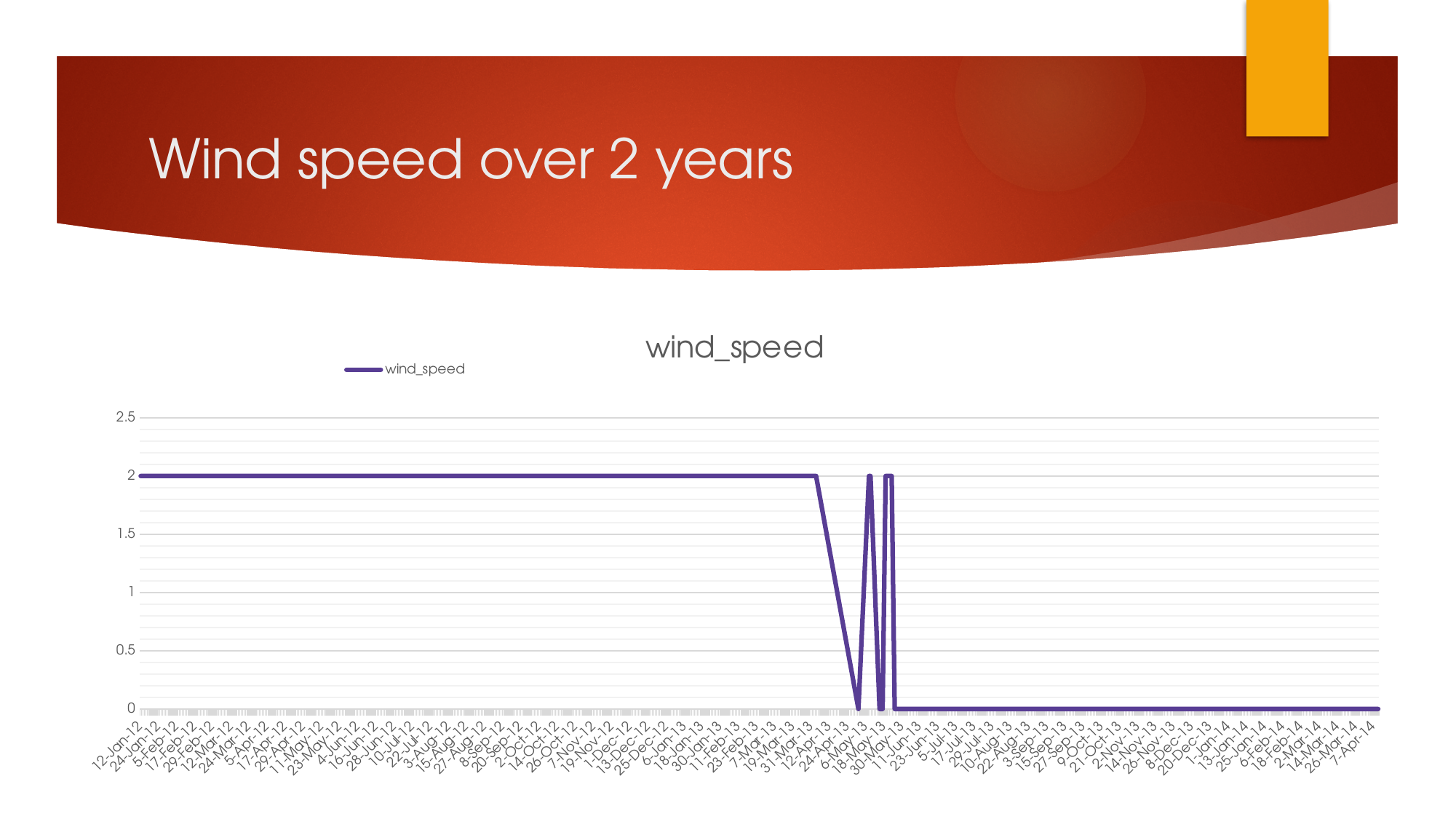

# Wind speed over 2 years

### Chart:

| Category | wind_speed |
|---|---|
| 41739 | 0.0 |
| 41736 | 0.0 |
| 41735 | 0.0 |
| 41732 | 0.0 |
| 41730 | 0.0 |
| 41729 | 0.0 |
| 41728 | 0.0 |
| 41725 | 0.0 |
| 41724 | 0.0 |
| 41723 | 0.0 |
| 41739 | 0.0 |
| 41736 | 0.0 |
| 41735 | 0.0 |
| 41732 | 0.0 |
| 41730 | 0.0 |
| 41729 | 0.0 |
| 41728 | 0.0 |
| 41725 | 0.0 |
| 41724 | 0.0 |
| 41723 | 0.0 |
| 41703 | 0.0 |
| 41702 | 0.0 |
| 41701 | 0.0 |
| 41700 | 0.0 |
| 41696 | 0.0 |
| 41695 | 0.0 |
| 41694 | 0.0 |
| 41691 | 0.0 |
| 41690 | 0.0 |
| 41689 | 0.0 |
| 41686 | 0.0 |
| 41683 | 0.0 |
| 41679 | 0.0 |
| 41678 | 0.0 |
| 41676 | 0.0 |
| 41675 | 0.0 |
| 41673 | 0.0 |
| 41671 | 0.0 |
| 41669 | 0.0 |
| 41668 | 0.0 |
| 41667 | 0.0 |
| 41666 | 0.0 |
| 41663 | 0.0 |
| 41662 | 0.0 |
| 41661 | 0.0 |
| 41660 | 0.0 |
| 41658 | 0.0 |
| 41654 | 0.0 |
| 41651 | 0.0 |
| 41648 | 0.0 |
| 41647 | 0.0 |
| 41645 | 0.0 |
| 41644 | 0.0 |
| 41641 | 0.0 |
| 41640 | 0.0 |
| 41629 | 0.0 |
| 41626 | 0.0 |
| 41617 | 0.0 |
| 41616 | 0.0 |
| 41613 | 0.0 |
| 41612 | 0.0 |
| 41608 | 0.0 |
| 41603 | 0.0 |
| 41601 | 0.0 |
| 41595 | 0.0 |
| 41582 | 0.0 |
| 41578 | 0.0 |
| 41577 | 0.0 |
| 41576 | 0.0 |
| 41575 | 0.0 |
| 41574 | 0.0 |
| 41571 | 0.0 |
| 41569 | 0.0 |
| 41567 | 0.0 |
| 41562 | 0.0 |
| 41561 | 0.0 |
| 41559 | 0.0 |
| 41556 | 0.0 |
| 41555 | 0.0 |
| 41554 | 0.0 |
| 41552 | 0.0 |
| 41550 | 0.0 |
| 41547 | 0.0 |
| 41543 | 0.0 |
| 41541 | 0.0 |
| 41539 | 0.0 |
| 41536 | 0.0 |
| 41535 | 0.0 |
| 41533 | 0.0 |
| 41532 | 0.0 |
| 41531 | 0.0 |
| 41528 | 0.0 |
| 41526 | 0.0 |
| 41525 | 0.0 |
| 41521 | 0.0 |
| 41520 | 0.0 |
| 41515 | 0.0 |
| 41512 | 0.0 |
| 41511 | 0.0 |
| 41510 | 0.0 |
| 41508 | 0.0 |
| 41507 | 0.0 |
| 41506 | 0.0 |
| 41505 | 0.0 |
| 41504 | 0.0 |
| 41493 | 0.0 |
| 41491 | 0.0 |
| 41489 | 0.0 |
| 41488 | 0.0 |
| 41485 | 0.0 |
| 41483 | 0.0 |
| 41481 | 0.0 |
| 41479 | 0.0 |
| 41478 | 0.0 |
| 41476 | 0.0 |
| 41473 | 0.0 |
| 41471 | 0.0 |
| 41470 | 0.0 |
| 41469 | 0.0 |
| 41467 | 0.0 |
| 41466 | 0.0 |
| 41464 | 0.0 |
| 41463 | 0.0 |
| 41462 | 0.0 |
| 41459 | 0.0 |
| 41458 | 0.0 |
| 41456 | 0.0 |
| 41455 | 0.0 |
| 41451 | 0.0 |
| 41450 | 0.0 |
| 41449 | 0.0 |
| 41448 | 0.0 |
| 41444 | 0.0 |
| 41442 | 0.0 |
| 41441 | 0.0 |
| 41438 | 0.0 |
| 41437 | 0.0 |
| 41436 | 0.0 |
| 41435 | 0.0 |
| 41434 | 0.0 |
| 41431 | 0.0 |
| 41430 | 0.0 |
| 41429 | 0.0 |
| 41428 | 0.0 |
| 41425 | 0.0 |
| 41423 | 0.0 |
| 41422 | 0.0 |
| 41419 | 0.0 |
| 41417 | 2.0 |
| 41415 | 2.0 |
| 41414 | 2.0 |
| 41413 | 2.0 |
| 41411 | 0.0 |
| 41409 | 0.0 |
| 41403 | 2.0 |
| 41402 | 2.0 |
| 41395 | 0.0 |
| 41367 | 2.0 |
| 41362 | 2.0 |
| 41361 | 2.0 |
| 41360 | 2.0 |
| 41359 | 2.0 |
| 41358 | 2.0 |
| 41358 | 2.0 |
| 41356 | 2.0 |
| 41331 | 2.0 |
| 41329 | 2.0 |
| 41329 | 2.0 |
| 41322 | 2.0 |
| 41321 | 2.0 |
| 41320 | 2.0 |
| 41319 | 2.0 |
| 41319 | 2.0 |
| 41316 | 2.0 |
| 41315 | 2.0 |
| 41313 | 2.0 |
| 41311 | 2.0 |
| 41310 | 2.0 |
| 41309 | 2.0 |
| 41307 | 2.0 |
| 41305 | 2.0 |
| 41305 | 2.0 |
| 41304 | 2.0 |
| 41303 | 2.0 |
| 41300 | 2.0 |
| 41299 | 2.0 |
| 41298 | 2.0 |
| 41297 | 2.0 |
| 40930 | 2.0 |
| 40929 | 2.0 |
| 41292 | 2.0 |
| 41292 | 2.0 |
| 41292 | 2.0 |
| 40925 | 2.0 |
| 40924 | 2.0 |
| 40923 | 2.0 |
| 40922 | 2.0 |
| 40920 | 2.0 |
| 41292 | 2.0 |
| 41292 | 2.0 |
| 41292 | 2.0 |
| 41292 | 2.0 |
| 41292 | 2.0 |
| 41292 | 2.0 |
| 41292 | 2.0 |
| 41274 | 2.0 |
| 41265 | 2.0 |
| 41264 | 2.0 |
| 41263 | 2.0 |
| 41262 | 2.0 |
| 41261 | 2.0 |
| 41260 | 2.0 |
| 41259 | 2.0 |
| 41258 | 2.0 |
| 41257 | 2.0 |
| 41256 | 2.0 |
| 41255 | 2.0 |
| 41254 | 2.0 |
| 41253 | 2.0 |
| 41251 | 2.0 |
| 41250 | 2.0 |
| 41249 | 2.0 |
| 41248 | 2.0 |
| 41247 | 2.0 |
| 41246 | 2.0 |
| 41245 | 2.0 |
| 41245 | 2.0 |
| 41244 | 2.0 |
| 41243 | 2.0 |
| 41242 | 2.0 |
| 41238 | 2.0 |
| 41233 | 2.0 |
| 41231 | 2.0 |
| 41228 | 2.0 |
| 41227 | 2.0 |
| 41226 | 2.0 |
| 41225 | 2.0 |
| 41221 | 2.0 |
| 41220 | 2.0 |
| 41219 | 2.0 |
| 41224 | 2.0 |
| 41216 | 2.0 |
| 41215 | 2.0 |
| 41214 | 2.0 |
| 41213 | 2.0 |
| 41212 | 2.0 |
| 41211 | 2.0 |
| 41210 | 2.0 |
| 41209 | 2.0 |
| 41208 | 2.0 |
| 41207 | 2.0 |
| 41206 | 2.0 |
| 41205 | 2.0 |
| 41204 | 2.0 |
| 41202 | 2.0 |
| 41201 | 2.0 |
| 41200 | 2.0 |
| 41199 | 2.0 |
| 41198 | 2.0 |
| 41196 | 2.0 |
| 41195 | 2.0 |
| 41193 | 2.0 |
| 41193 | 2.0 |
| 41192 | 2.0 |
| 41191 | 2.0 |
| 41190 | 2.0 |
| 41189 | 2.0 |
| 41188 | 2.0 |
| 41187 | 2.0 |
| 41186 | 2.0 |
| 41175 | 2.0 |
| 41174 | 2.0 |
| 41173 | 2.0 |
| 41172 | 2.0 |
| 41171 | 2.0 |
| 41170 | 2.0 |
| 41169 | 2.0 |
| 41168 | 2.0 |
| 41167 | 2.0 |
| 41166 | 2.0 |
| 41165 | 2.0 |
| 41164 | 2.0 |
| 41162 | 2.0 |
| 41160 | 2.0 |
| 41159 | 2.0 |
| 41158 | 2.0 |
| 41157 | 2.0 |
| 41156 | 2.0 |
| 41155 | 2.0 |
| 41154 | 2.0 |
| 41153 | 2.0 |
| 41150 | 2.0 |
| 41149 | 2.0 |
| 41148 | 2.0 |
| 41146 | 2.0 |
| 41144 | 2.0 |
| 41143 | 2.0 |